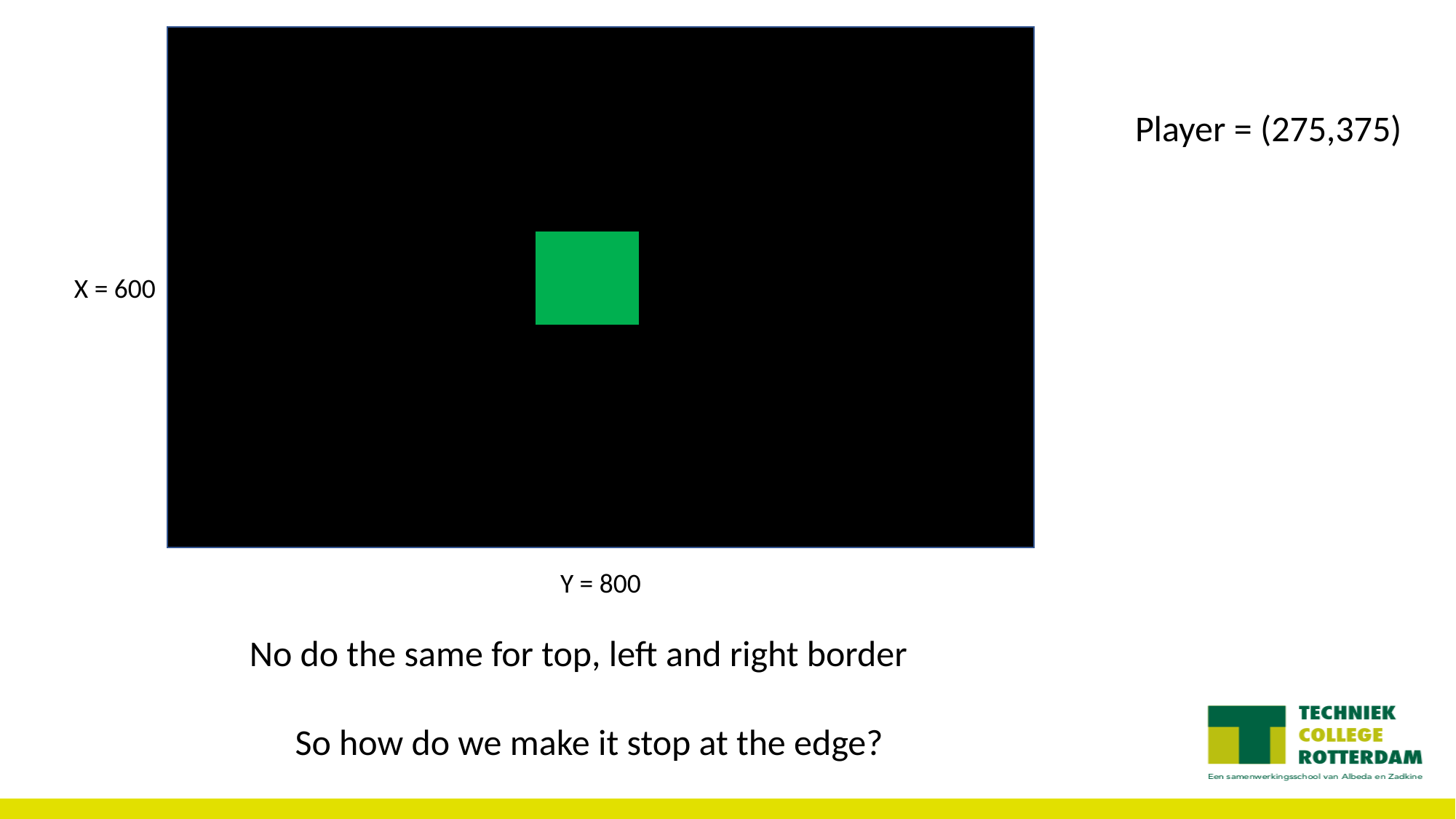

Player = (275,375)

X = 600
Y = 800
No do the same for top, left and right border
So how do we make it stop at the edge?